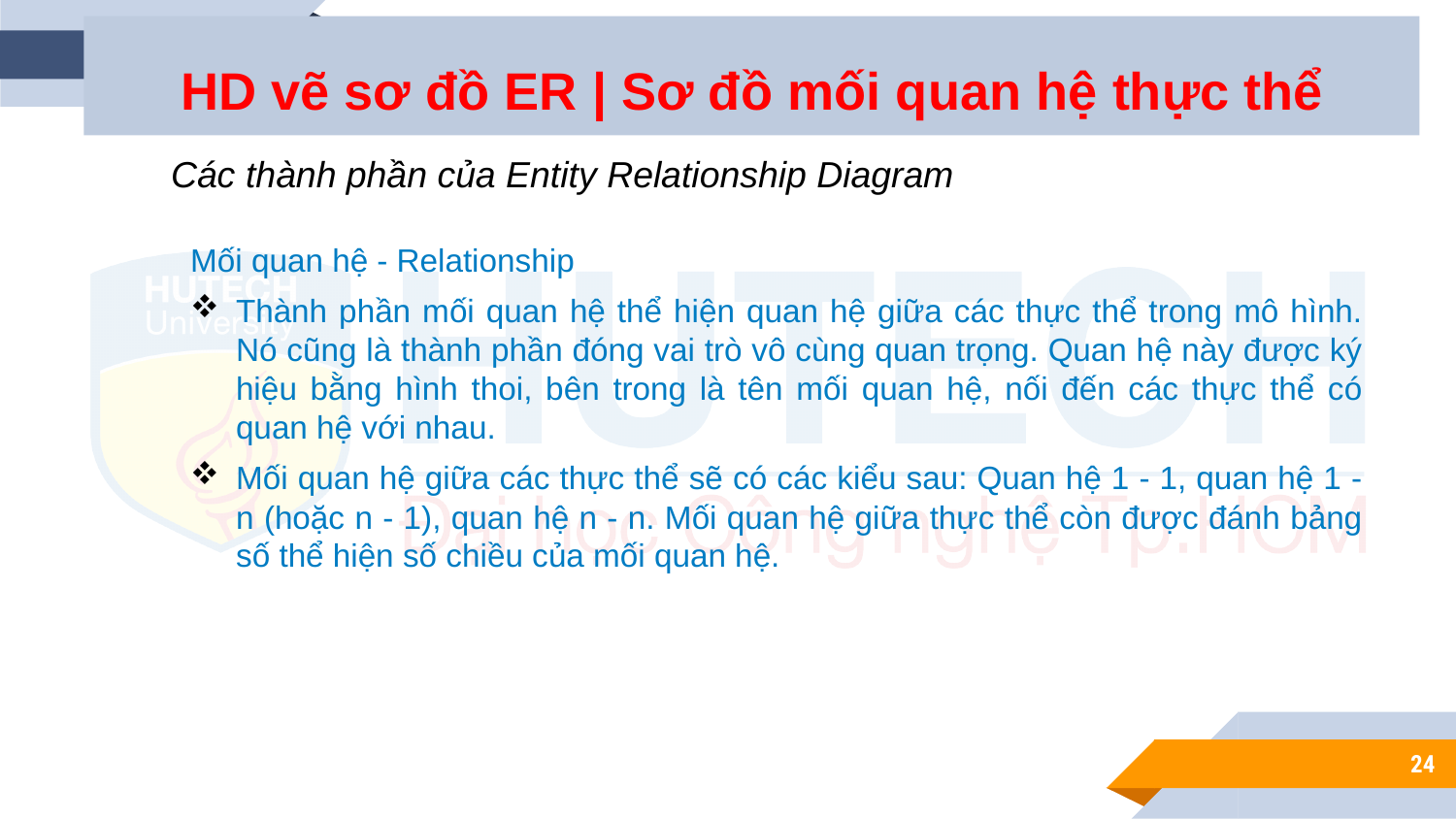

HD vẽ sơ đồ ER | Sơ đồ mối quan hệ thực thể
Các thành phần của Entity Relationship Diagram
Mối quan hệ - Relationship
Thành phần mối quan hệ thể hiện quan hệ giữa các thực thể trong mô hình. Nó cũng là thành phần đóng vai trò vô cùng quan trọng. Quan hệ này được ký hiệu bằng hình thoi, bên trong là tên mối quan hệ, nối đến các thực thể có quan hệ với nhau.
Mối quan hệ giữa các thực thể sẽ có các kiểu sau: Quan hệ 1 - 1, quan hệ 1 - n (hoặc n - 1), quan hệ n - n. Mối quan hệ giữa thực thể còn được đánh bảng số thể hiện số chiều của mối quan hệ.
24